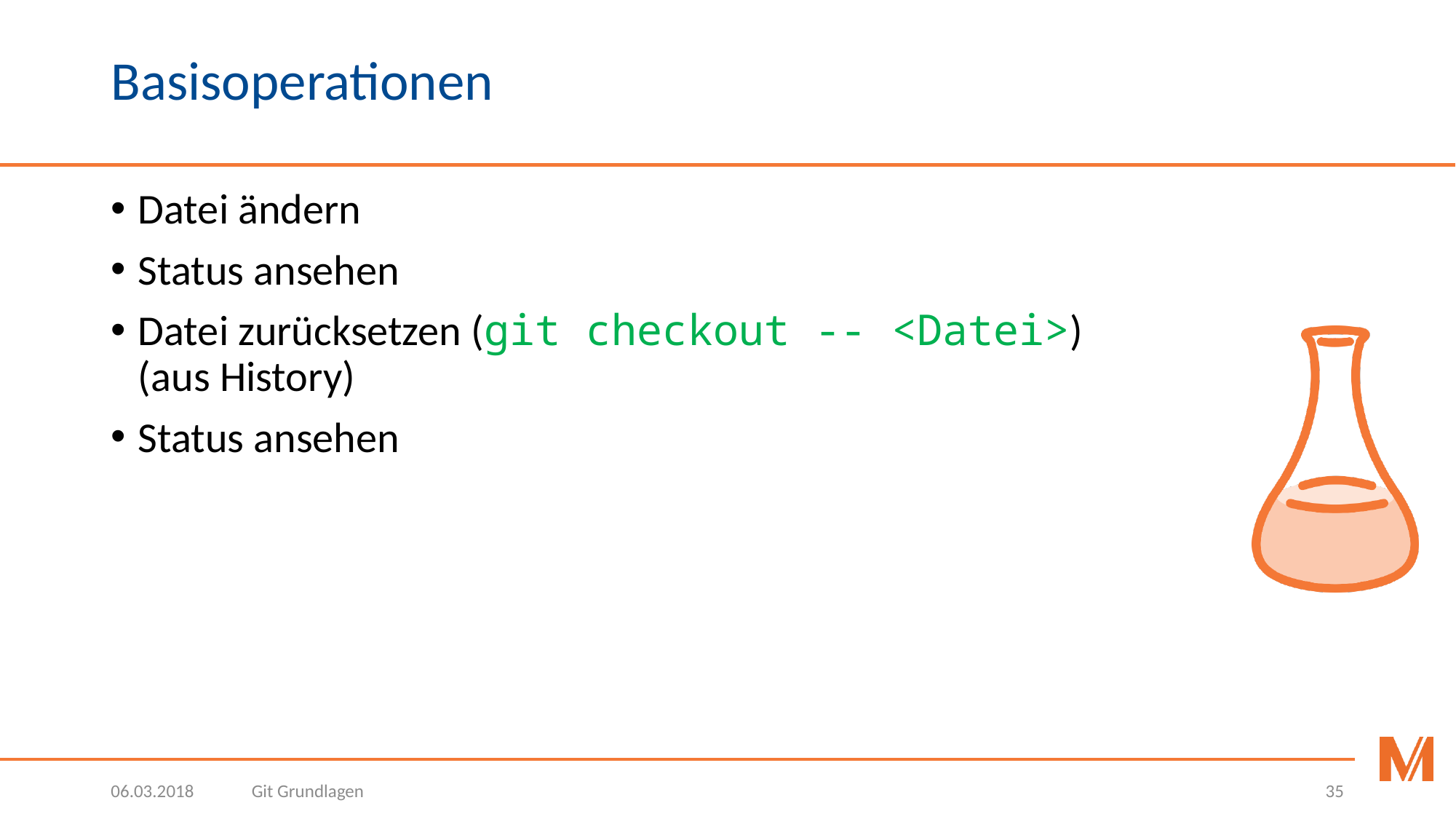

# Basisoperationen
Datei ändern
Status ansehen
Datei zurücksetzen (git checkout -- <Datei>)
(aus History)
Status ansehen
06.03.2018
Git Grundlagen
35